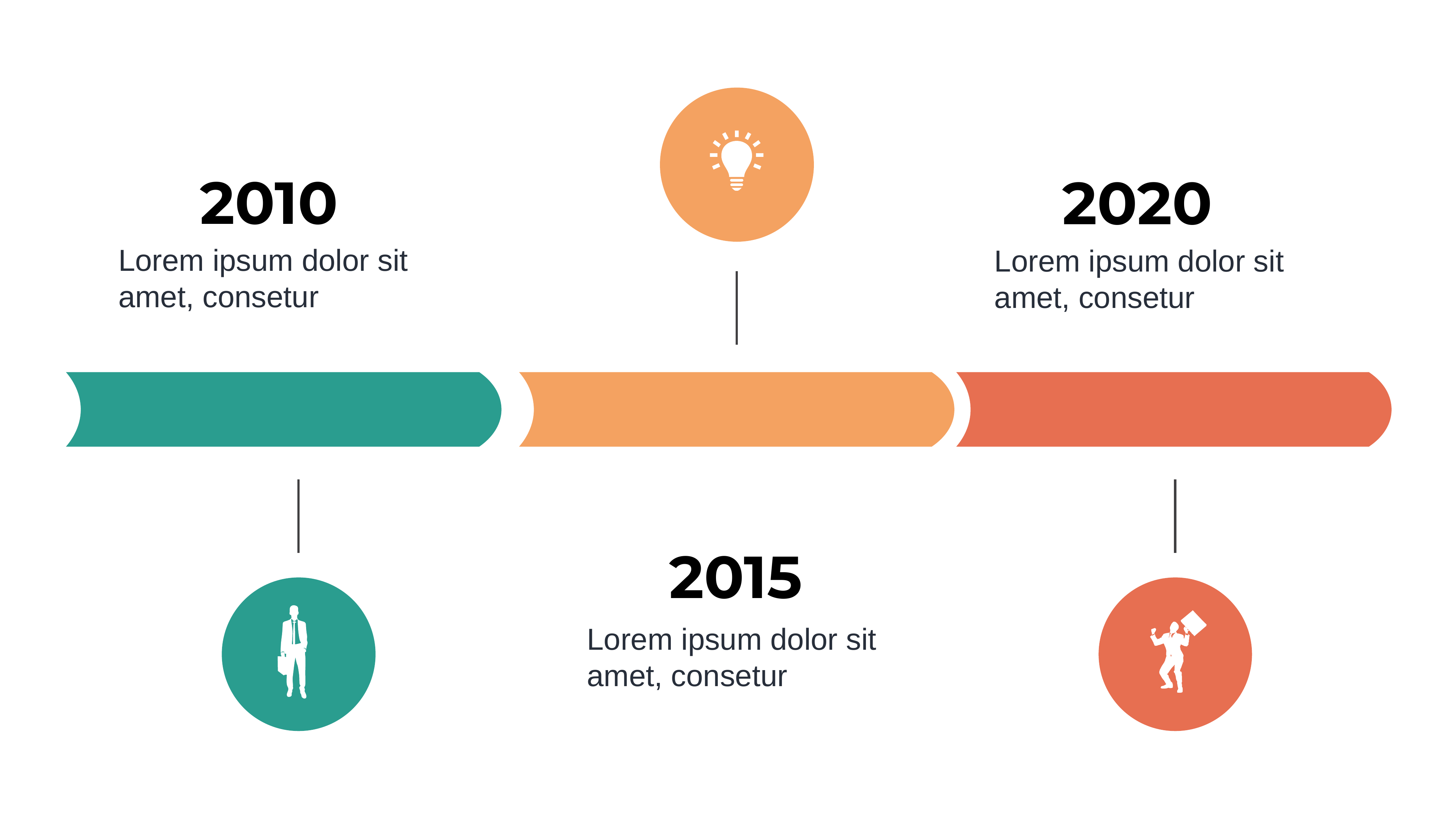

2010
2020
Lorem ipsum dolor sit amet, consetur
Lorem ipsum dolor sit amet, consetur

2015

Lorem ipsum dolor sit amet, consetur